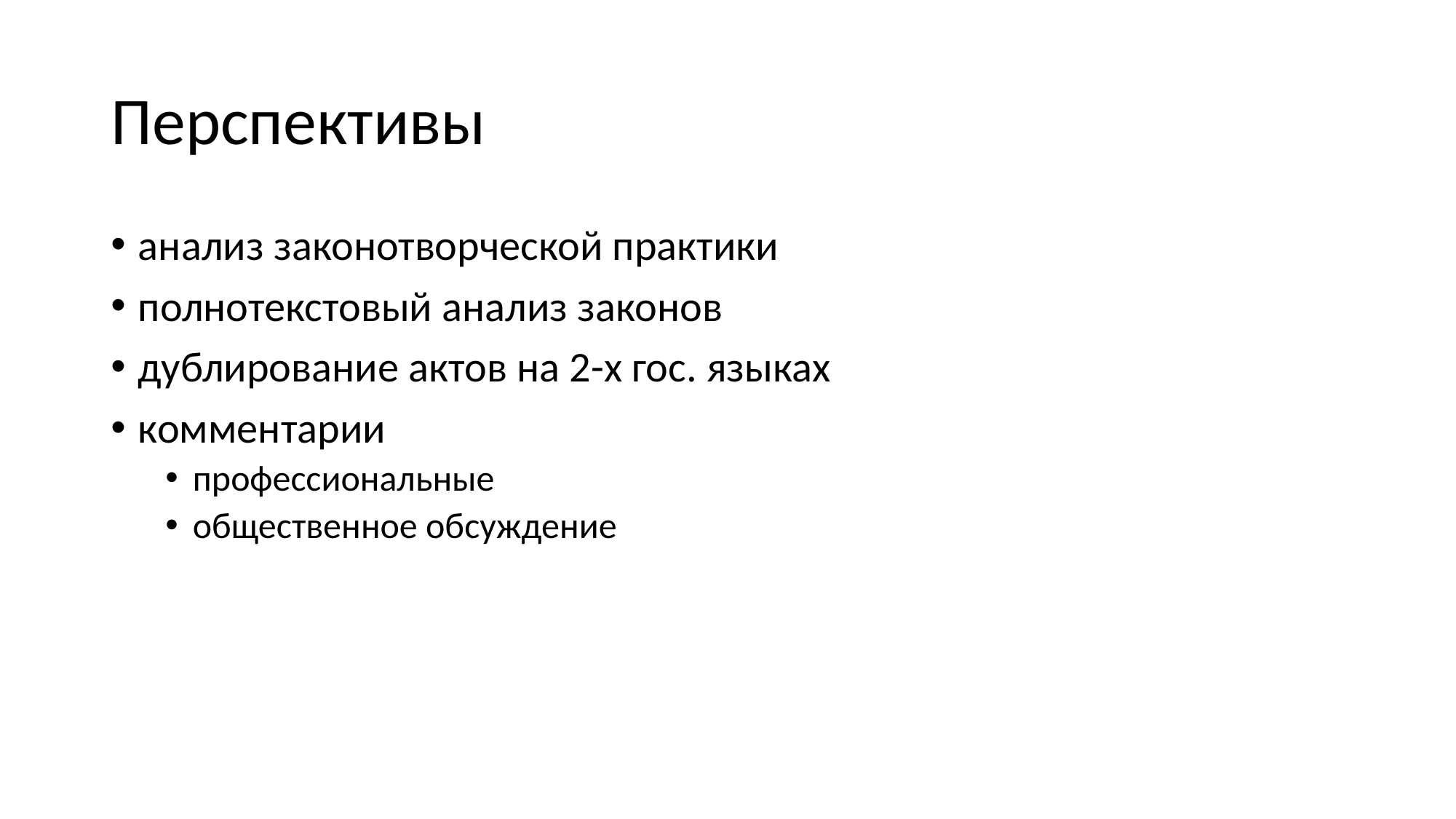

# Перспективы
анализ законотворческой практики
полнотекстовый анализ законов
дублирование актов на 2-х гос. языках
комментарии
профессиональные
общественное обсуждение